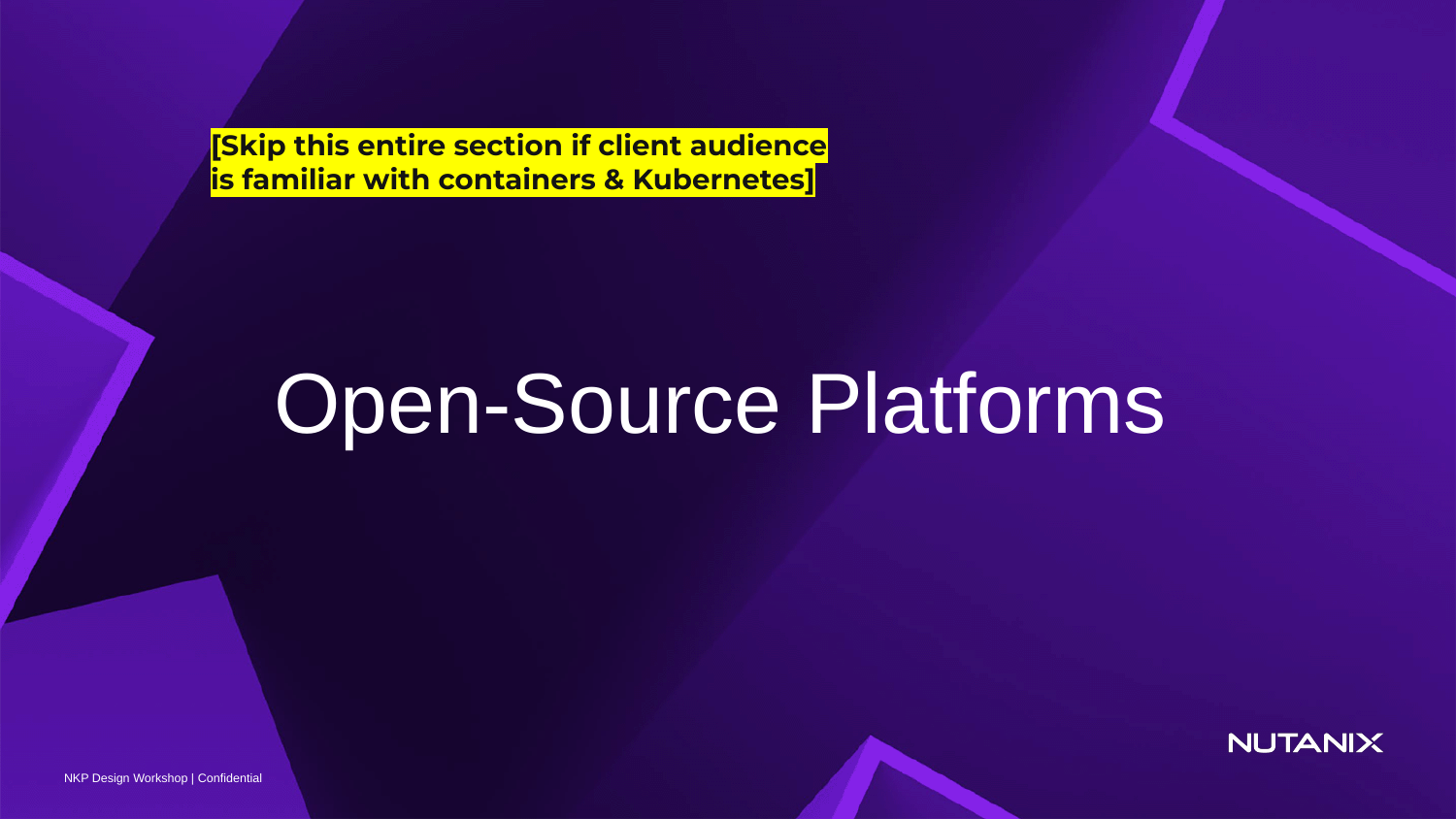

[Skip this entire section if client audience is familiar with containers & Kubernetes]
# Open-Source Platforms
NKP Design Workshop | Confidential